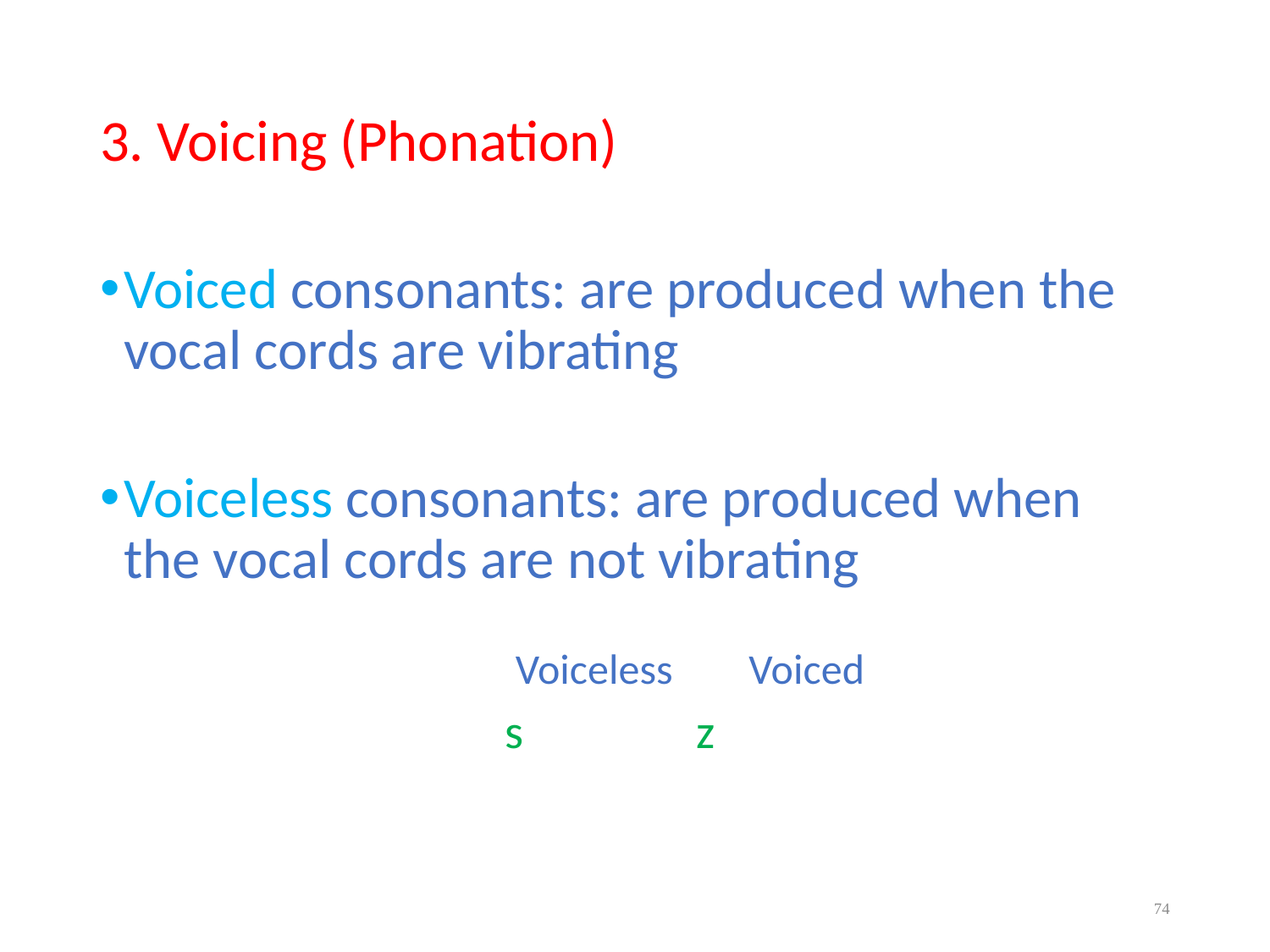

# 3. Voicing (Phonation)
Voiced consonants: are produced when the vocal cords are vibrating

Voiceless consonants: are produced when the vocal cords are not vibrating

               		 Voiceless        Voiced
                    		s                z

74